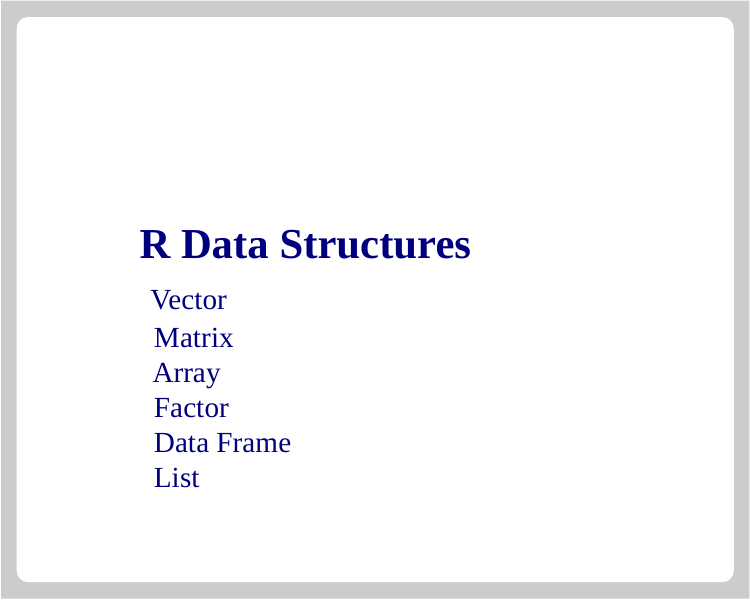

# R Data Structures Vector Matrix Array Factor Data Frame List